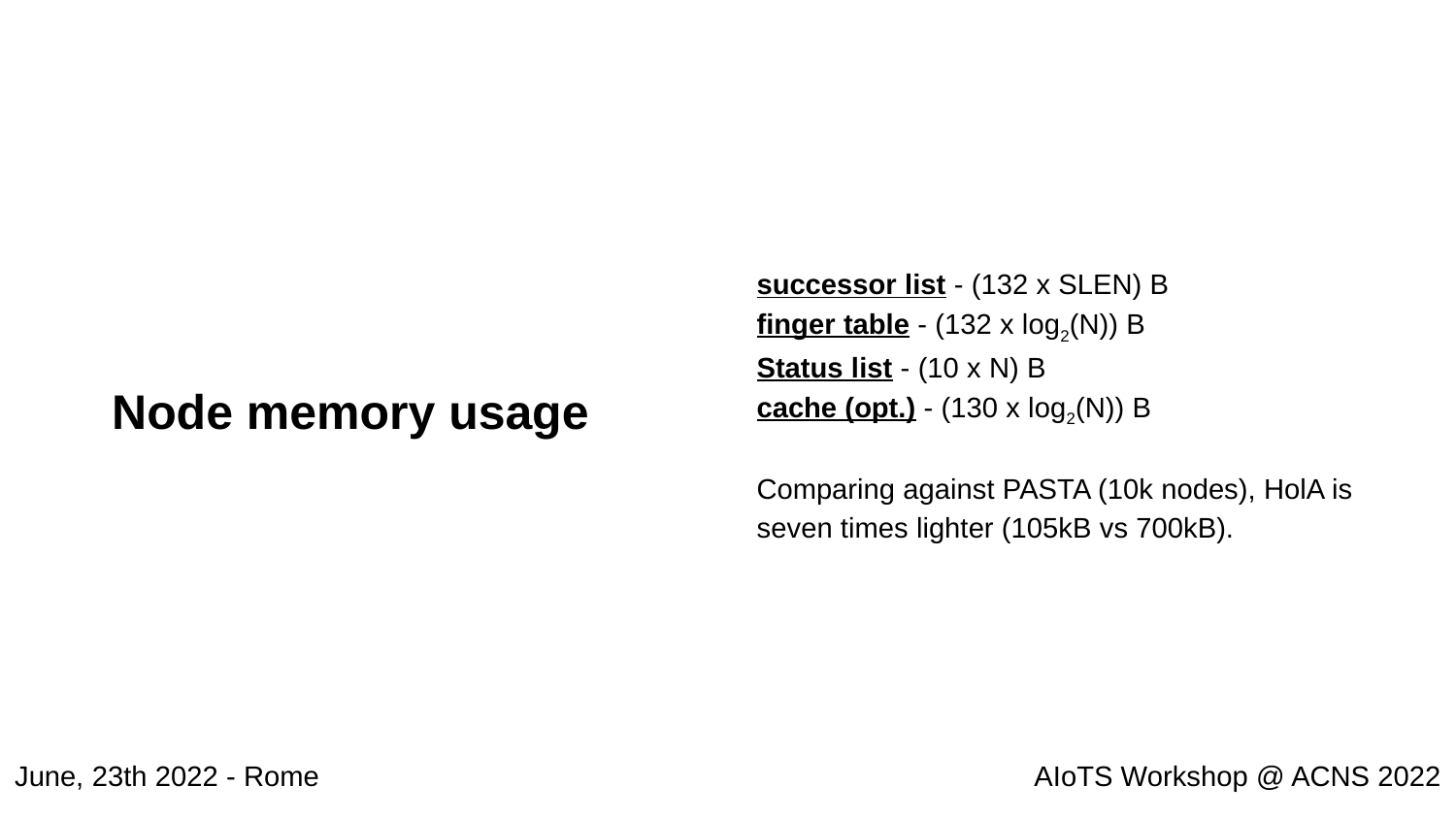

successor list - (132 x SLEN) B
finger table - (132 x log2(N)) B
Status list - (10 x N) B
cache (opt.) - (130 x log2(N)) B
# Node memory usage
Comparing against PASTA (10k nodes), HolA is seven times lighter (105kB vs 700kB).
June, 23th 2022 - Rome
AIoTS Workshop @ ACNS 2022